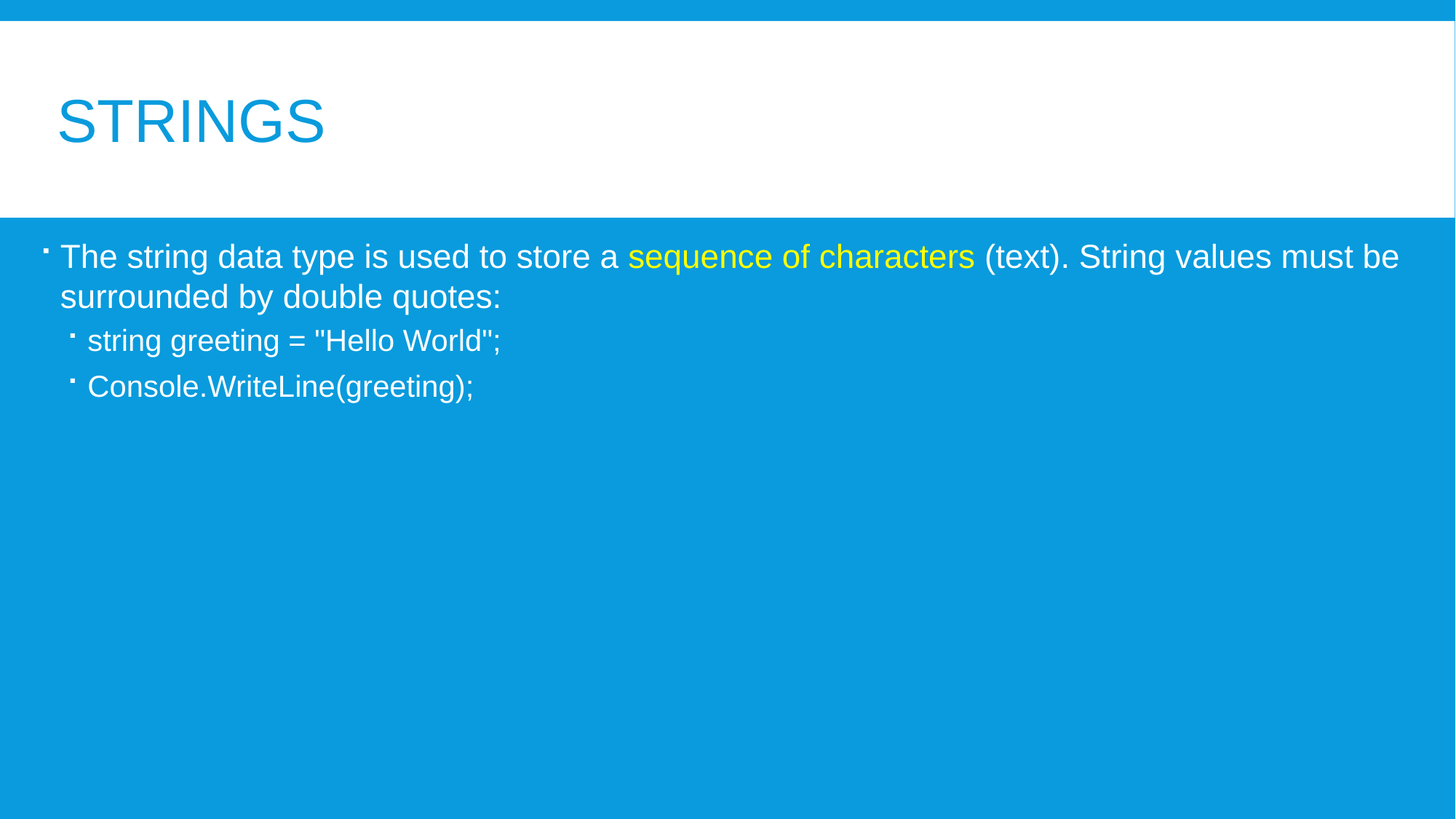

# Strings
The string data type is used to store a sequence of characters (text). String values must be surrounded by double quotes:
string greeting = "Hello World";
Console.WriteLine(greeting);